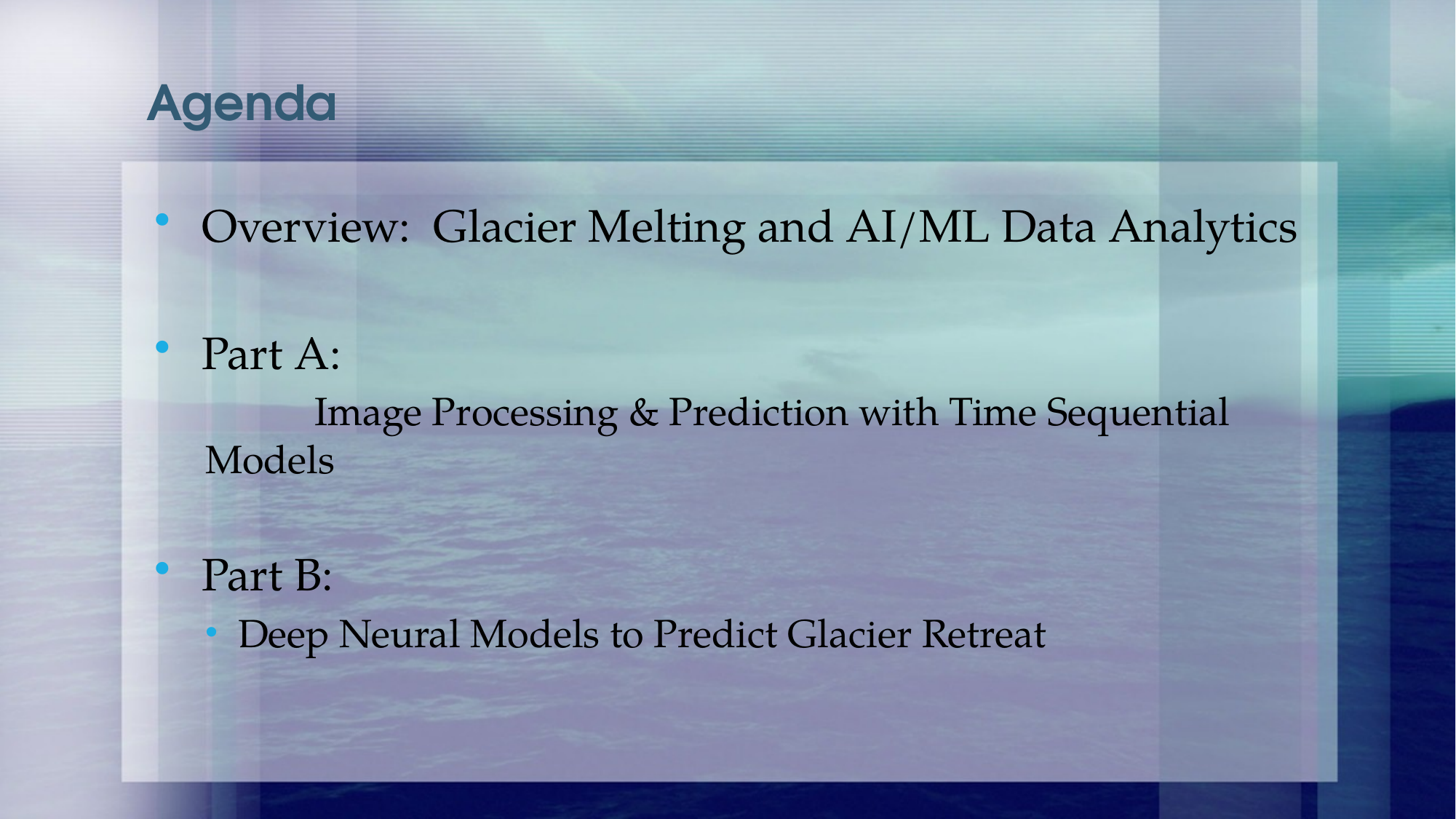

# Agenda
Overview:  Glacier Melting and AI/ML Data Analytics

Part A:
	Image Processing & Prediction with Time Sequential 	Models

Part B:
Deep Neural Models to Predict Glacier Retreat